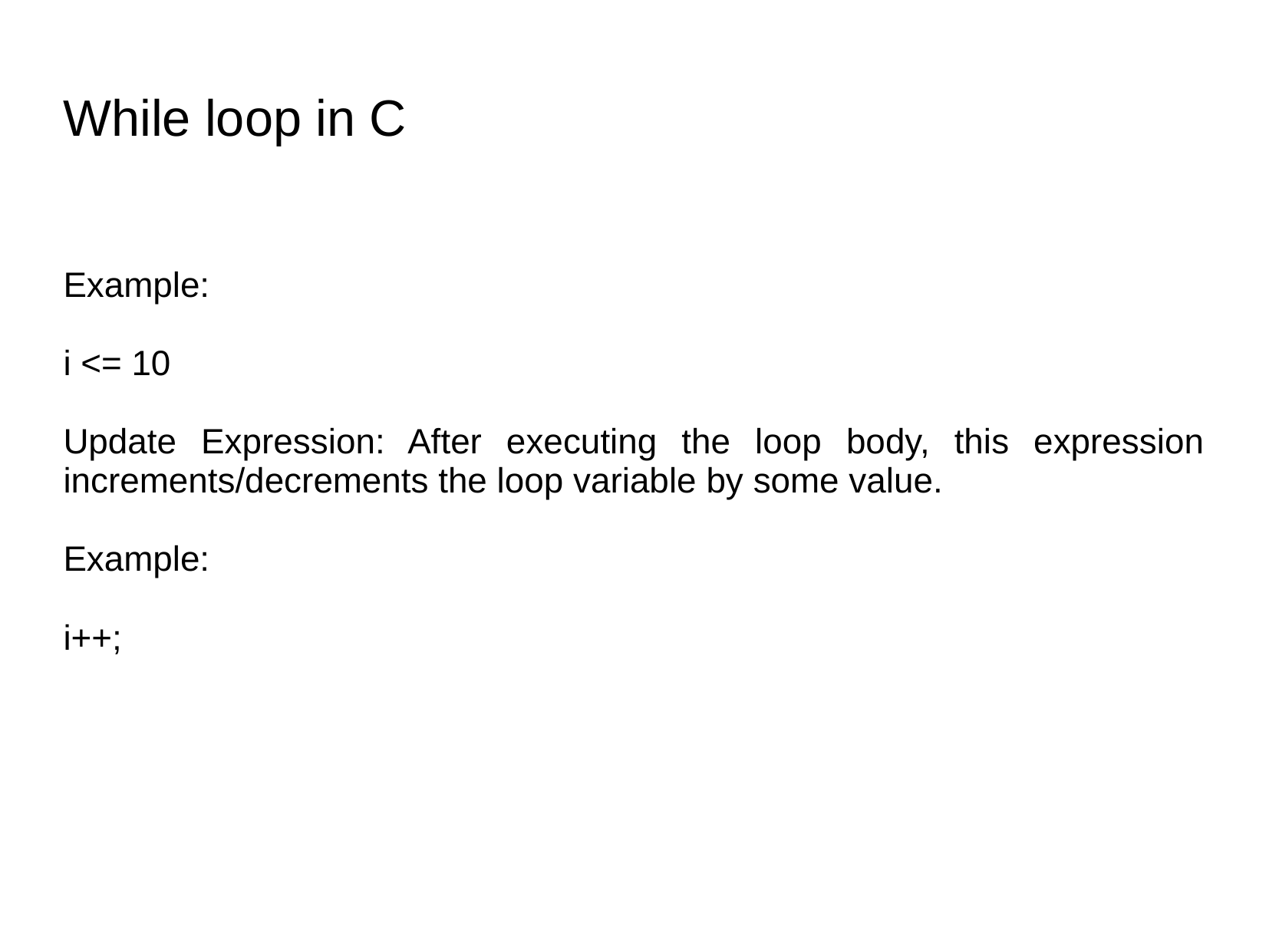

Example:

i <= 10

Update Expression: After executing the loop body, this expression increments/decrements the loop variable by some value.

Example:

i++;

While loop in C